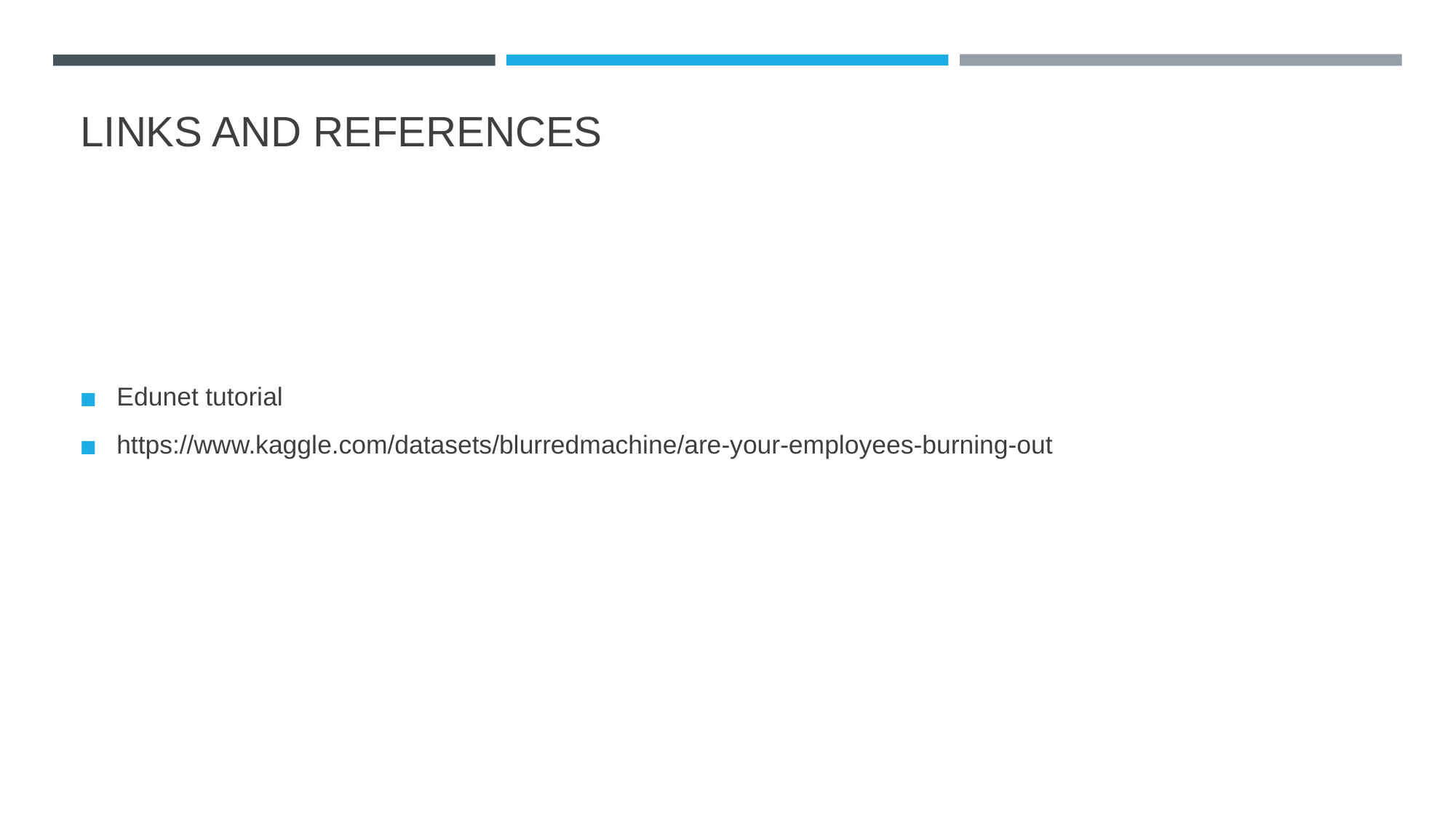

# LINKS AND REFERENCES
Edunet tutorial
https://www.kaggle.com/datasets/blurredmachine/are-your-employees-burning-out